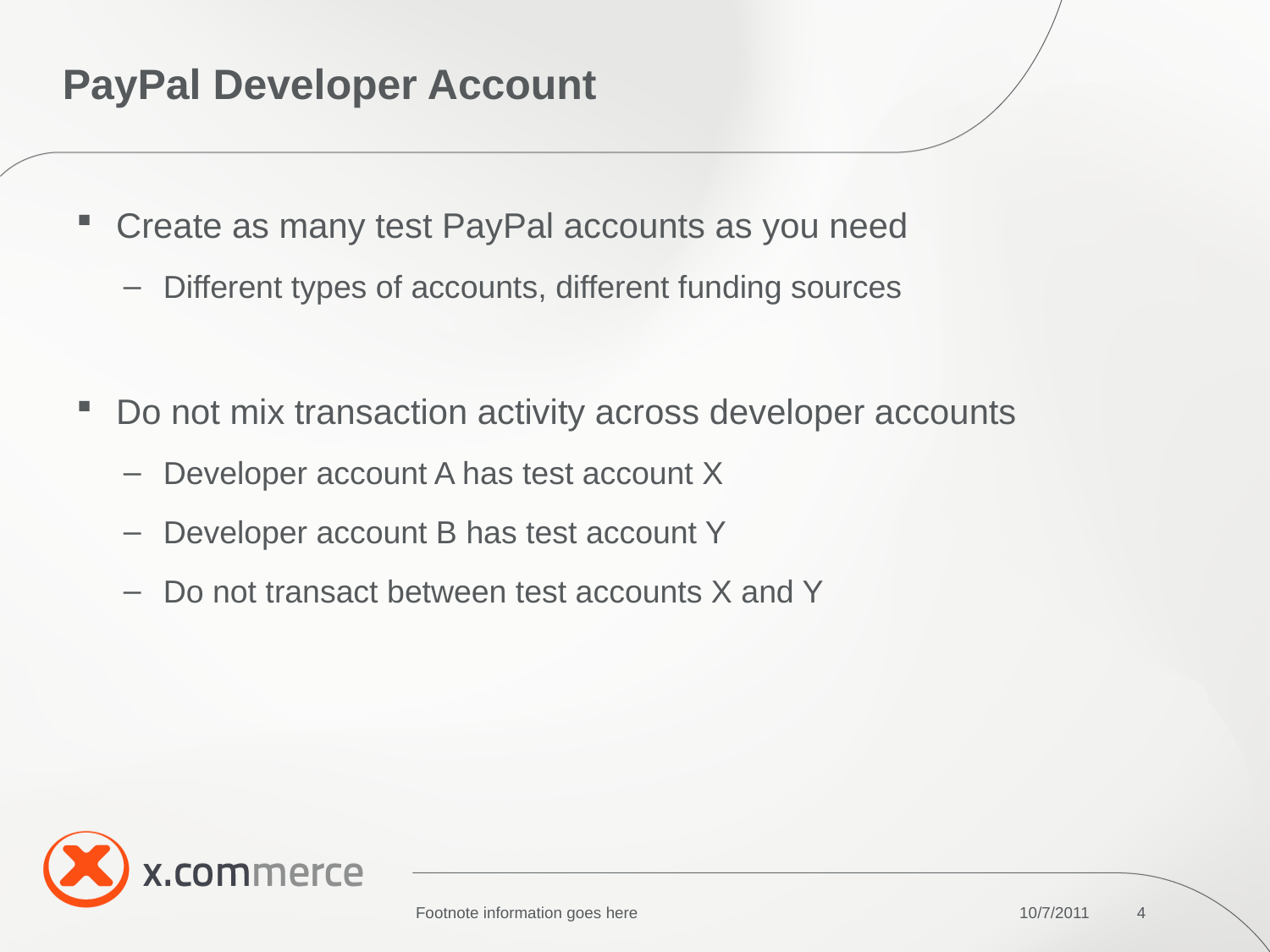

# PayPal Developer Account
Create as many test PayPal accounts as you need
Different types of accounts, different funding sources

Do not mix transaction activity across developer accounts
Developer account A has test account X
Developer account B has test account Y
Do not transact between test accounts X and Y
Footnote information goes here
10/7/2011
4